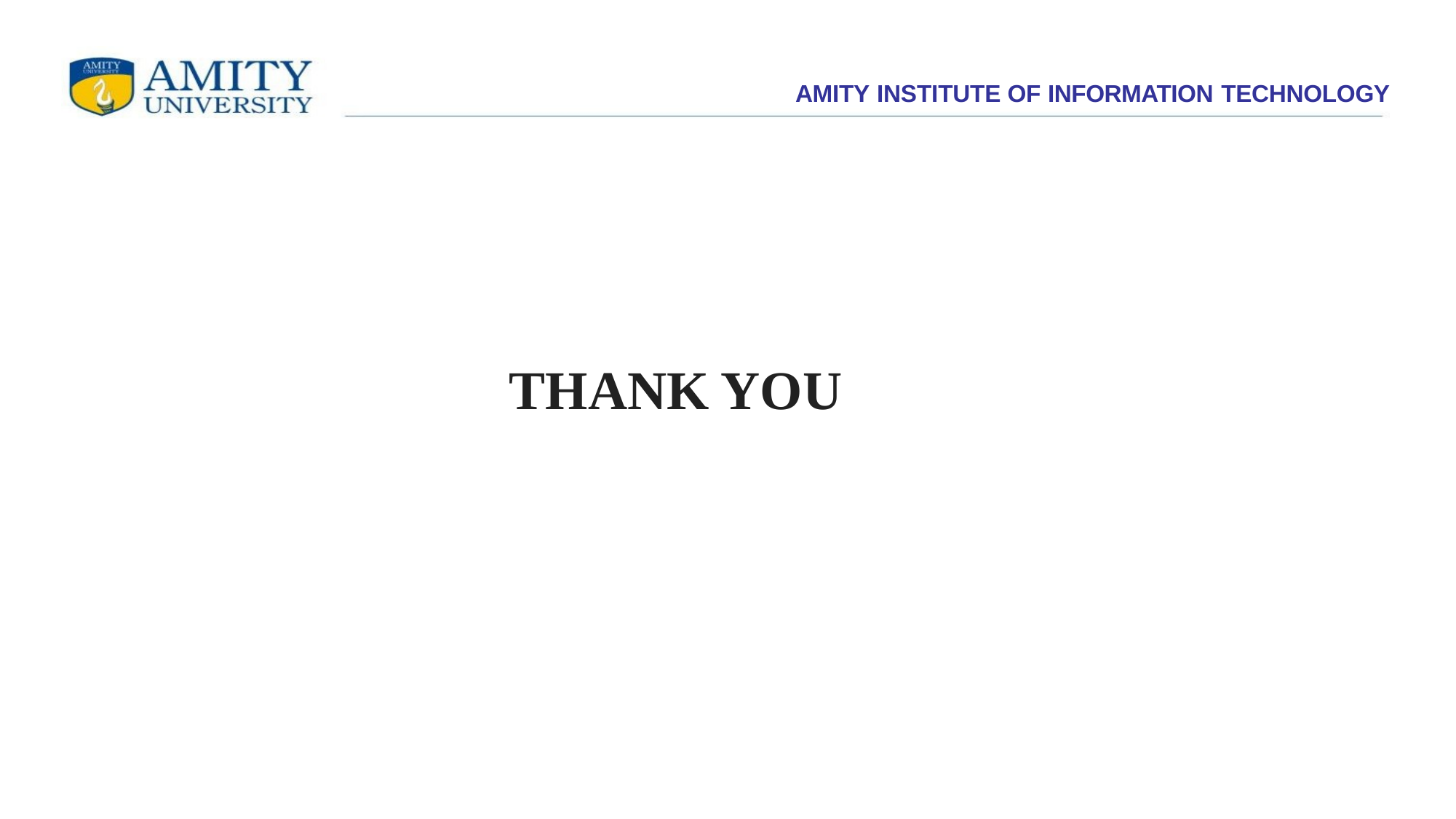

AMITY INSTITUTE OF INFORMATION TECHNOLOGY
# THANK YOU